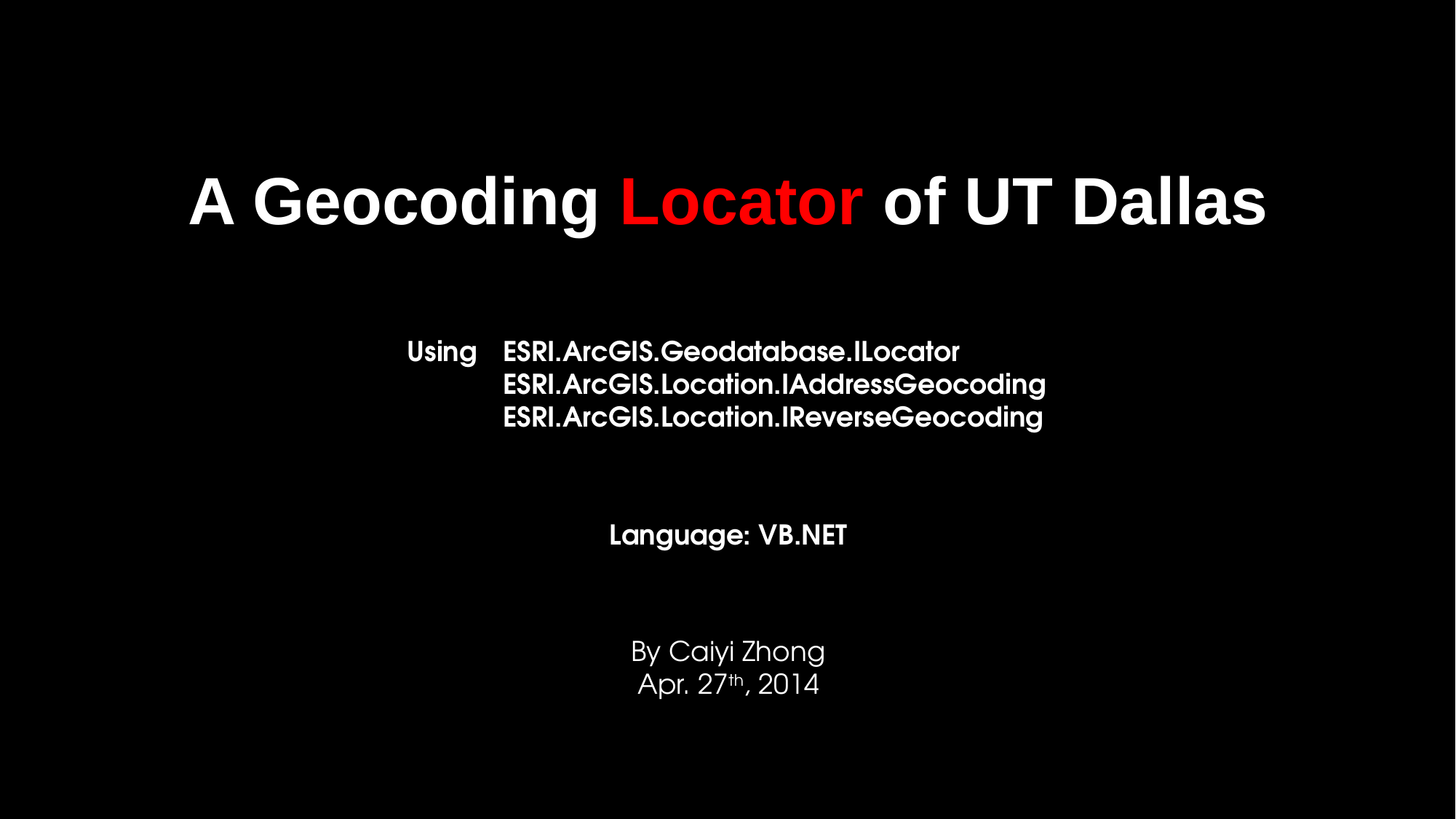

# A Geocoding Locator of UT Dallas
Using
ESRI.ArcGIS.Geodatabase.ILocator
ESRI.ArcGIS.Location.IAddressGeocoding
ESRI.ArcGIS.Location.IReverseGeocoding
Language: VB.NET
By Caiyi Zhong
Apr. 27th, 2014